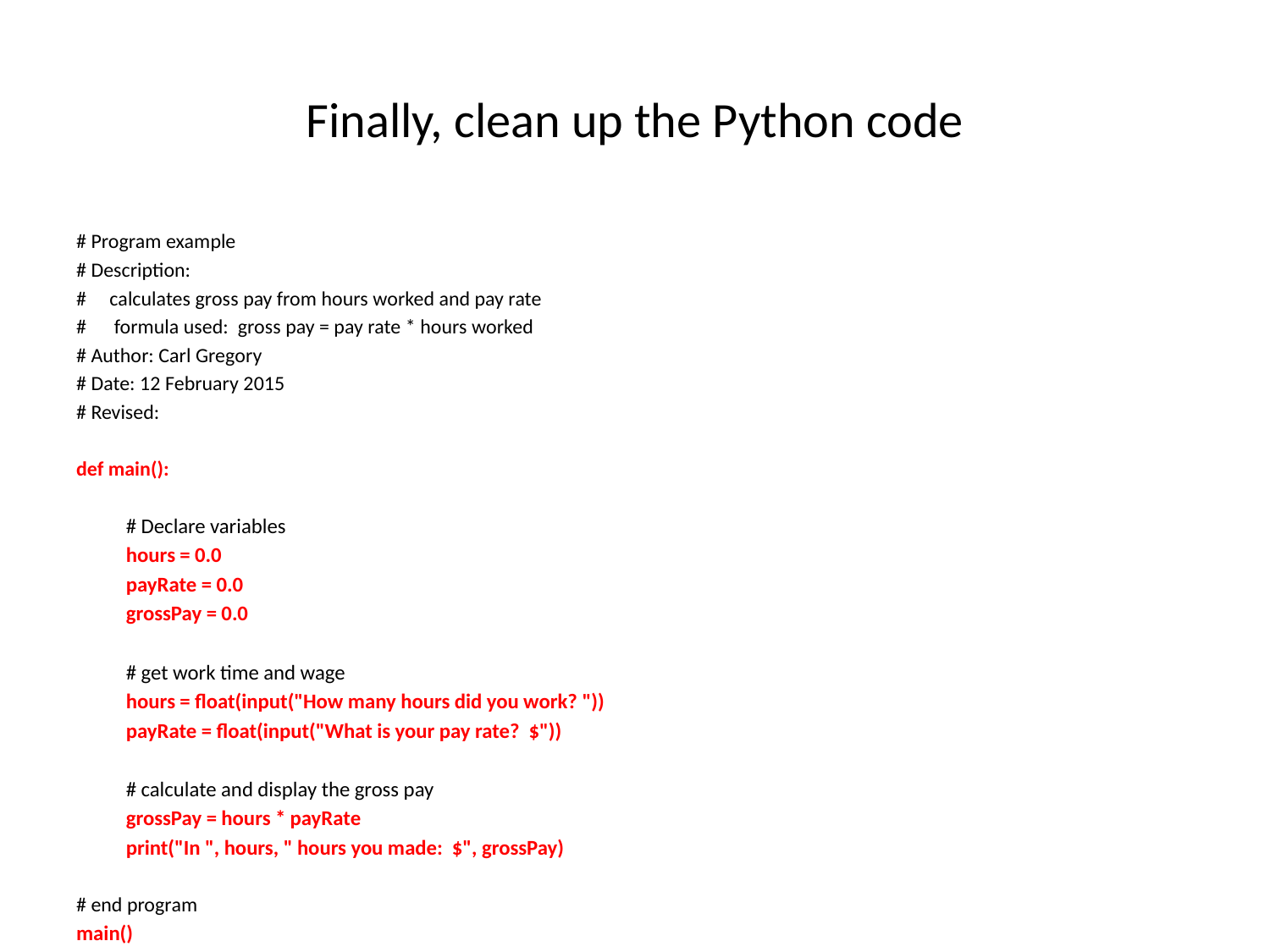

# Finally, clean up the Python code
# Program example
# Description:
#     calculates gross pay from hours worked and pay rate
#      formula used:  gross pay = pay rate * hours worked
# Author: Carl Gregory
# Date: 12 February 2015
# Revised:

def main():

# Declare variables
hours = 0.0
payRate = 0.0
grossPay = 0.0

# get work time and wage
hours = float(input("How many hours did you work? "))
payRate = float(input("What is your pay rate?  $"))

# calculate and display the gross pay
grossPay = hours * payRate
print("In ", hours, " hours you made:  $", grossPay)

# end program
main()